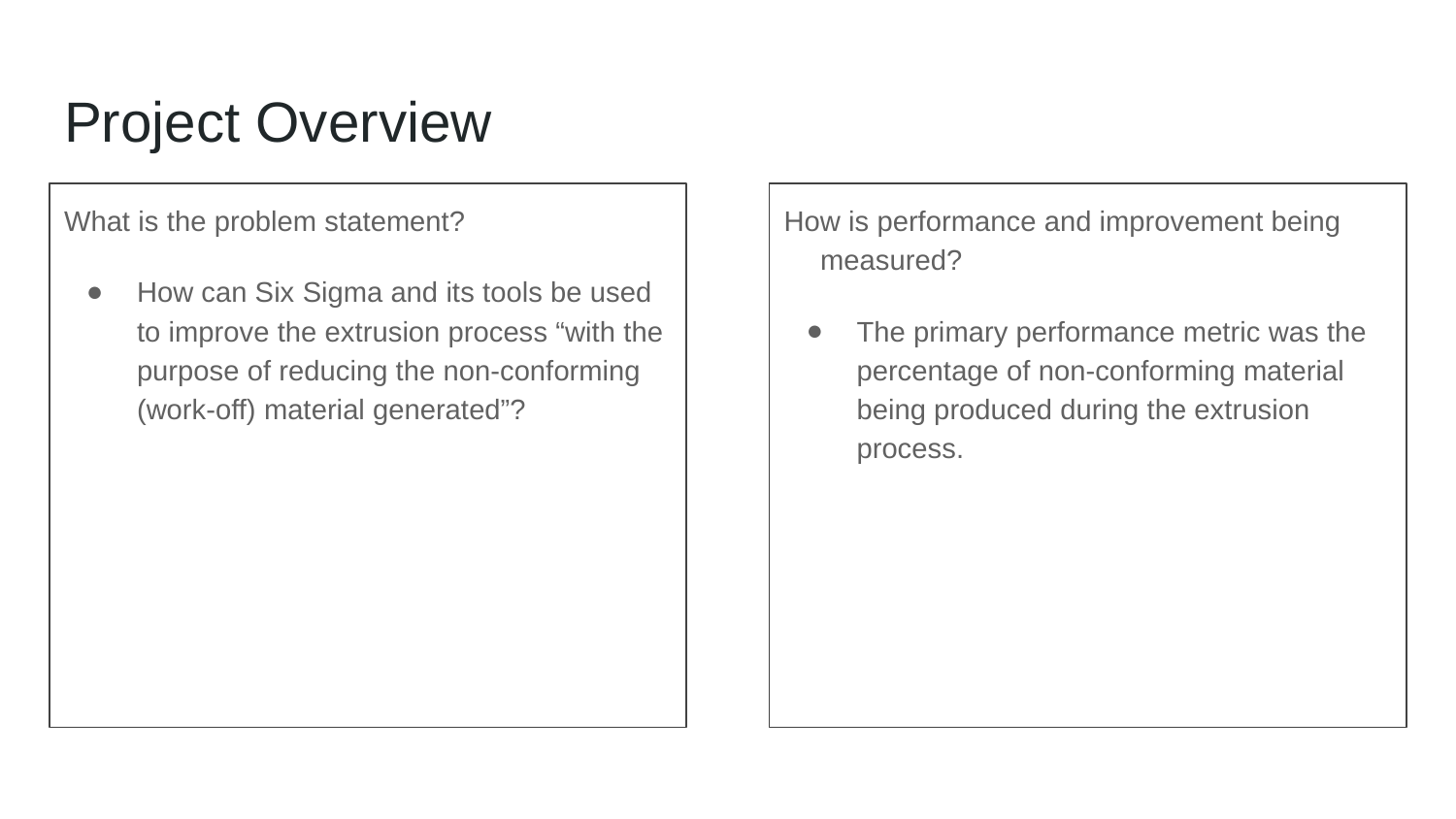

# Project Overview
What is the problem statement?
How can Six Sigma and its tools be used to improve the extrusion process “with the purpose of reducing the non-conforming (work-off) material generated”?
How is performance and improvement being measured?
The primary performance metric was the percentage of non-conforming material being produced during the extrusion process.